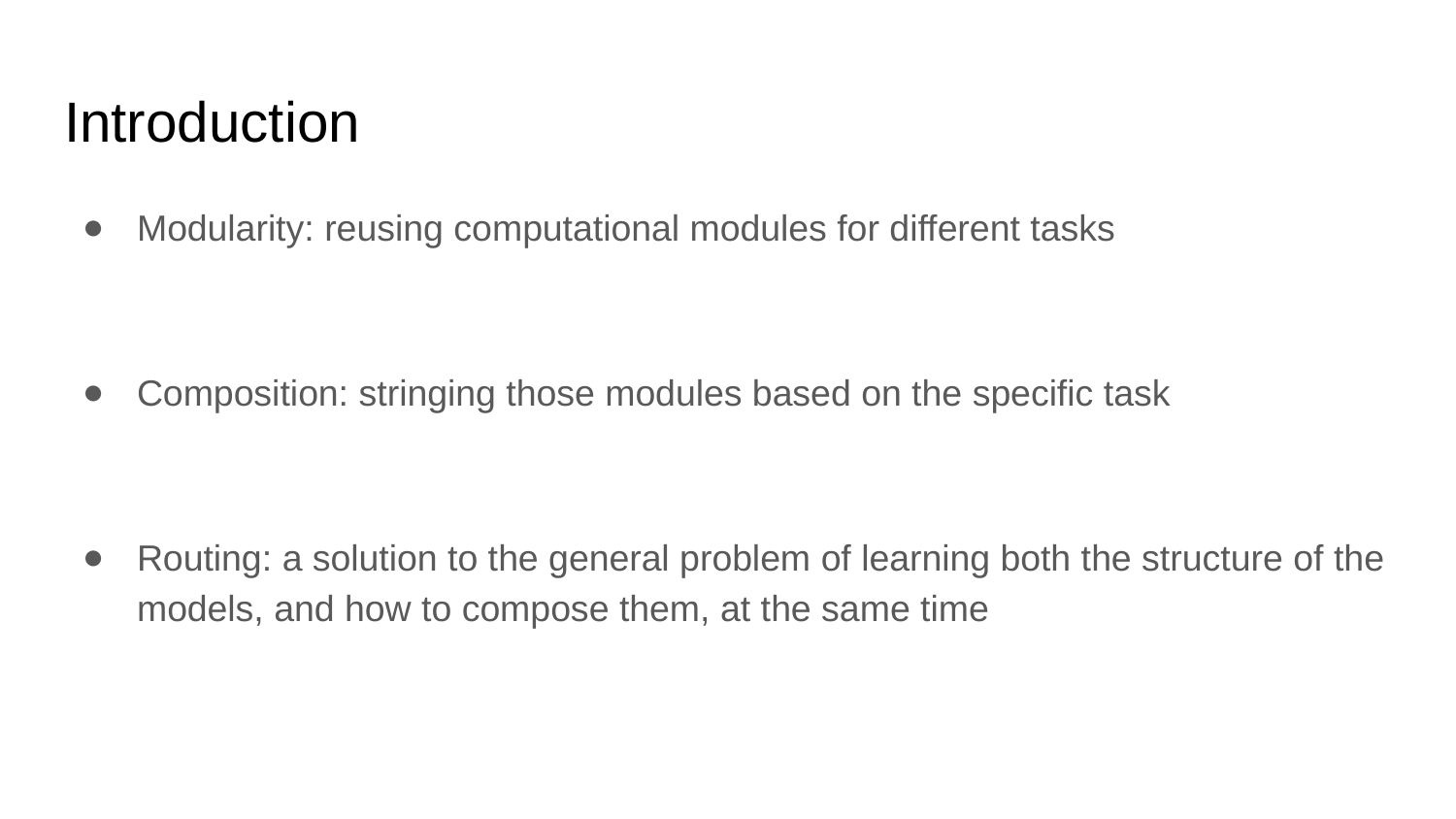

# Introduction
Modularity: reusing computational modules for different tasks

Composition: stringing those modules based on the specific task

Routing: a solution to the general problem of learning both the structure of the models, and how to compose them, at the same time